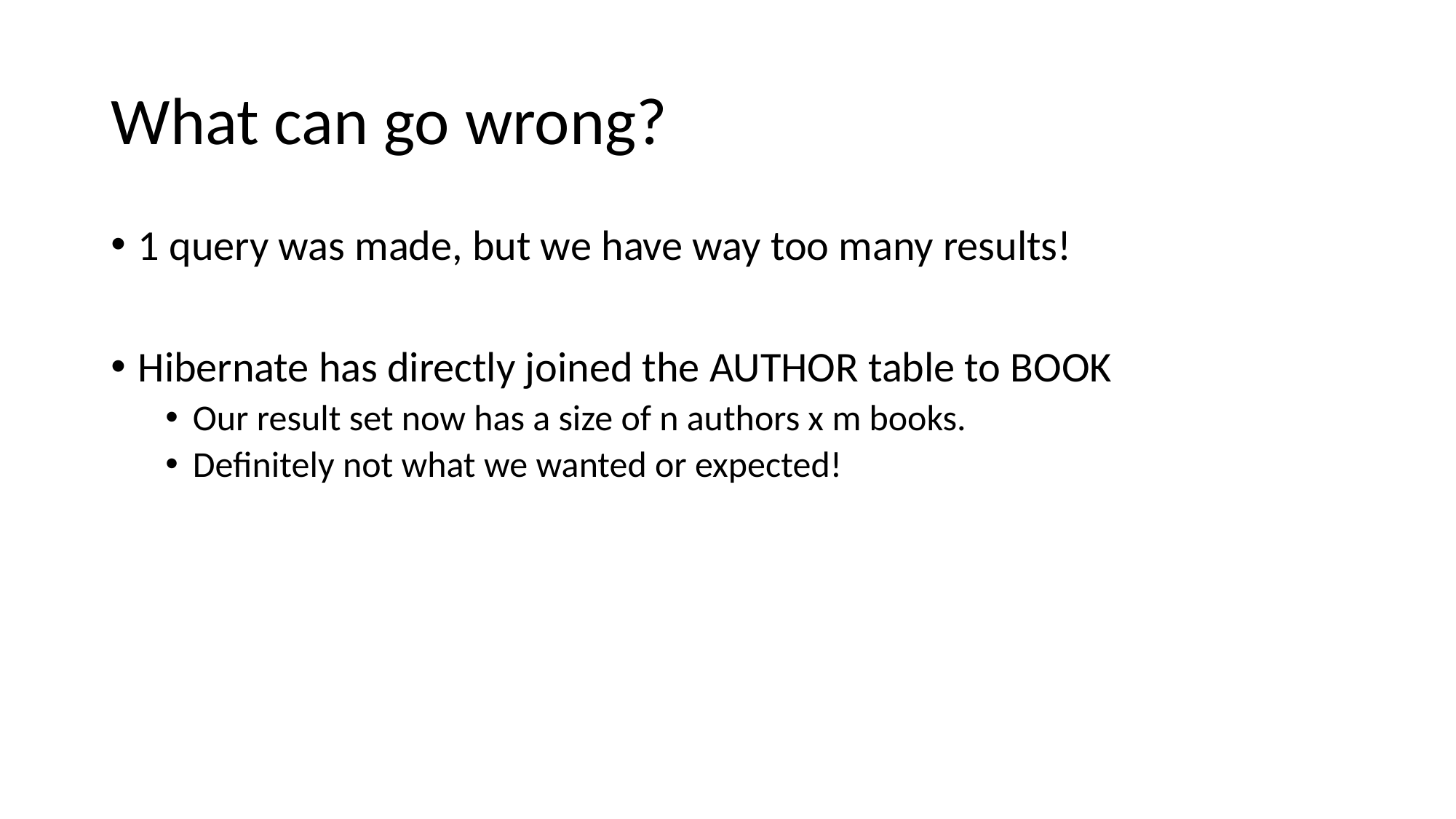

# What can go wrong?
1 query was made, but we have way too many results!

Hibernate has directly joined the AUTHOR table to BOOK
Our result set now has a size of n authors x m books.
Definitely not what we wanted or expected!